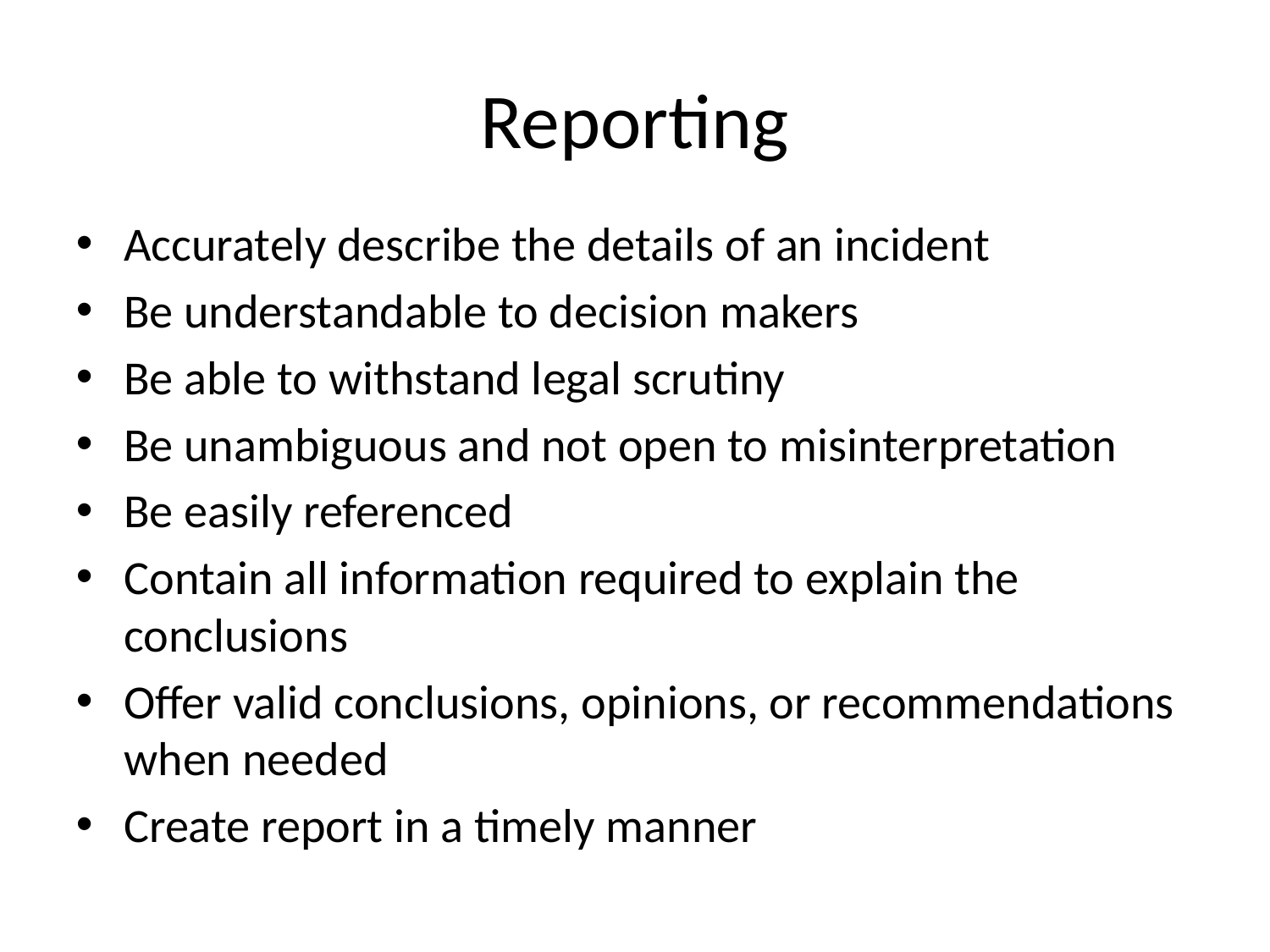

# Reporting
Accurately describe the details of an incident
Be understandable to decision makers
Be able to withstand legal scrutiny
Be unambiguous and not open to misinterpretation
Be easily referenced
Contain all information required to explain the conclusions
Offer valid conclusions, opinions, or recommendations when needed
Create report in a timely manner